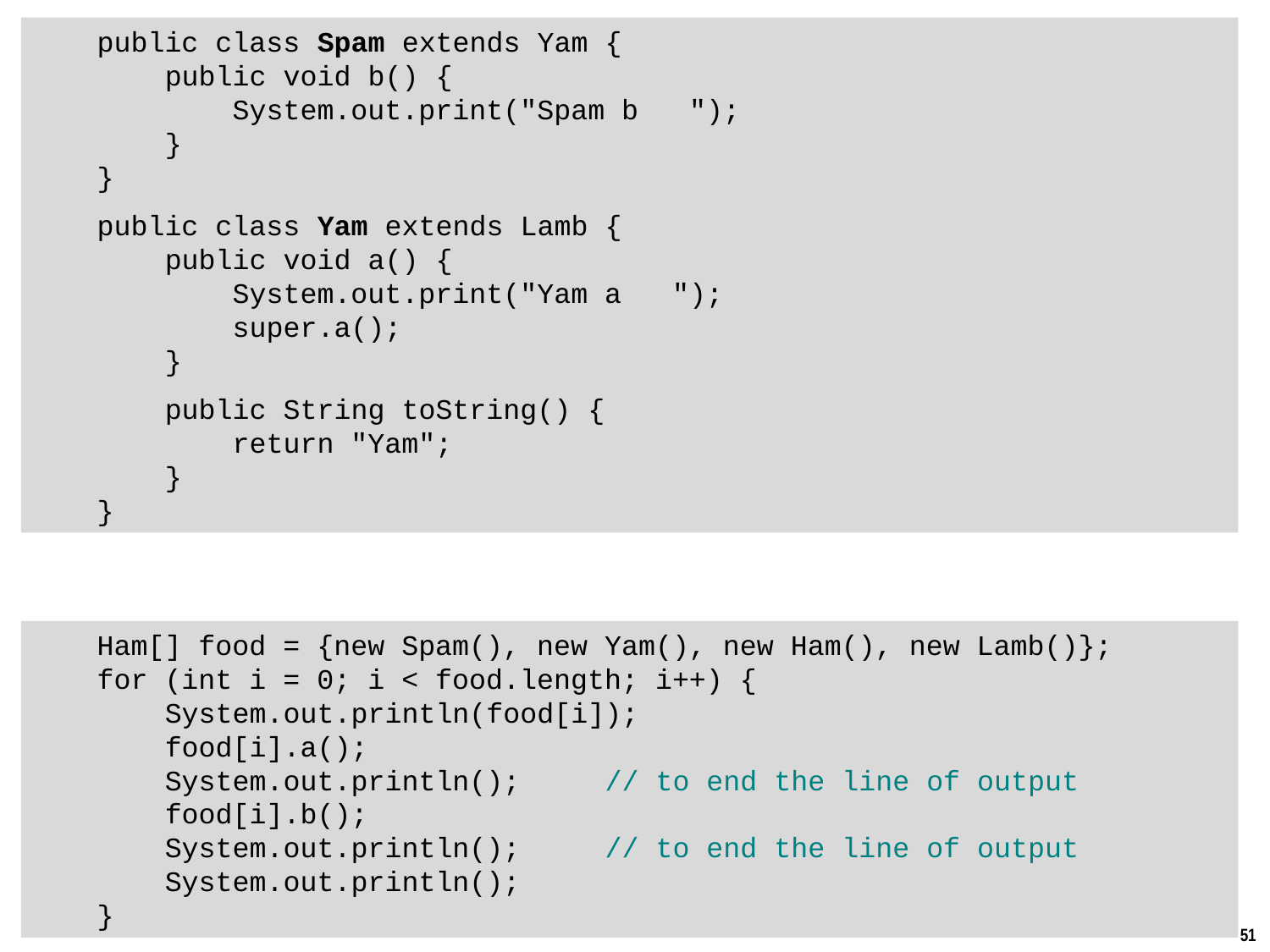

public class Spam extends Yam {
    public void b() {
        System.out.print("Spam b   ");
    }
}

public class Yam extends Lamb {
    public void a() {
        System.out.print("Yam a   ");
        super.a();
    }

    public String toString() {
        return "Yam";
    }
}

Ham[] food = {new Spam(), new Yam(), new Ham(), new Lamb()};
for (int i = 0; i < food.length; i++) {
    System.out.println(food[i]);
    food[i].a();
    System.out.println();     // to end the line of output
    food[i].b();
    System.out.println();     // to end the line of output
    System.out.println();
}